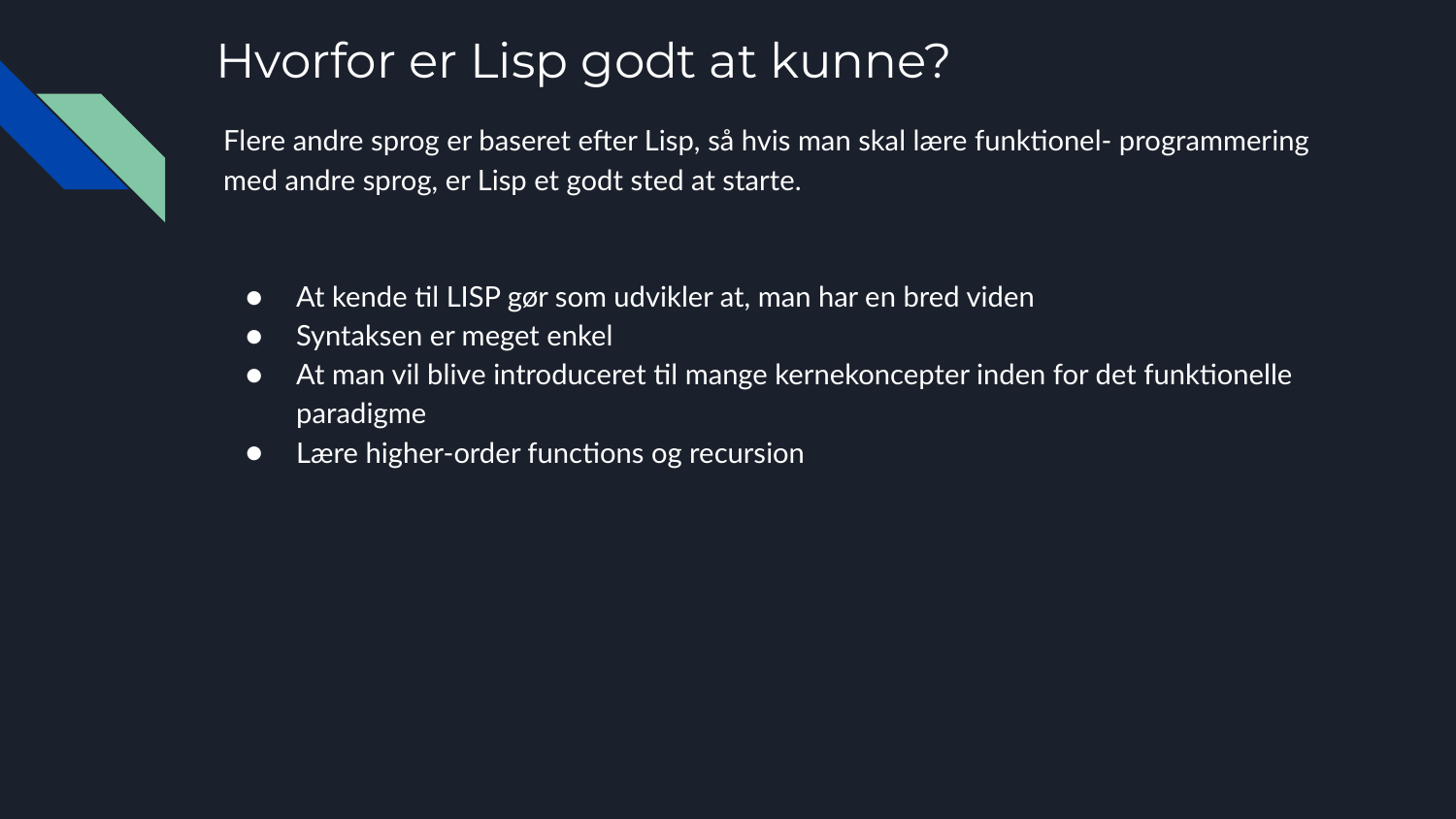

# Hvorfor er Lisp godt at kunne?
Flere andre sprog er baseret efter Lisp, så hvis man skal lære funktionel- programmering med andre sprog, er Lisp et godt sted at starte.

At kende til LISP gør som udvikler at, man har en bred viden
Syntaksen er meget enkel
At man vil blive introduceret til mange kernekoncepter inden for det funktionelle paradigme
Lære higher-order functions og recursion